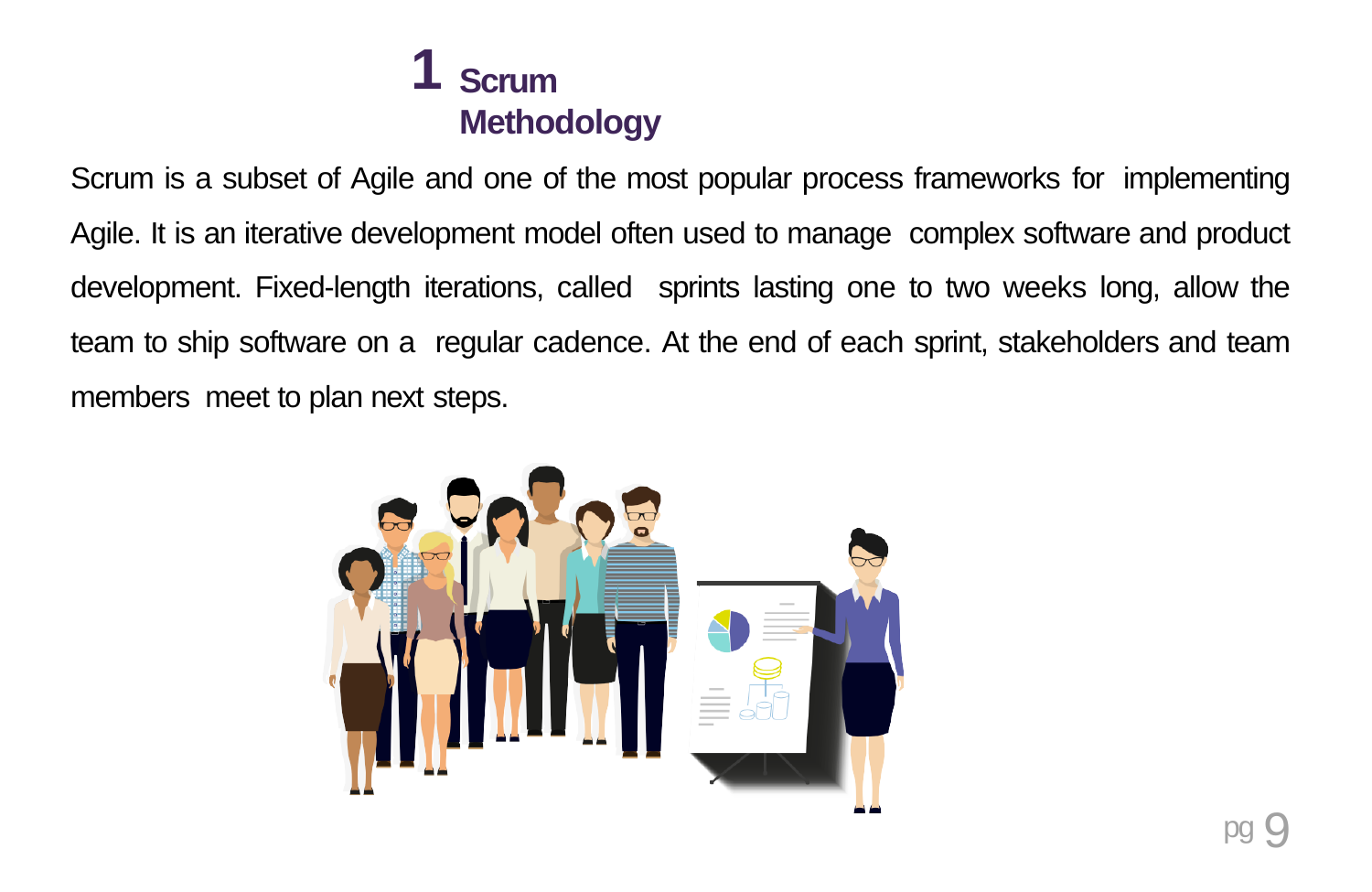

1
# Scrum Methodology
Scrum is a subset of Agile and one of the most popular process frameworks for  implementing Agile. It is an iterative development model often used to manage  complex software and product development. Fixed-length iterations, called  sprints lasting one to two weeks long, allow the team to ship software on a  regular cadence. At the end of each sprint, stakeholders and team members  meet to plan next steps.

pg 9